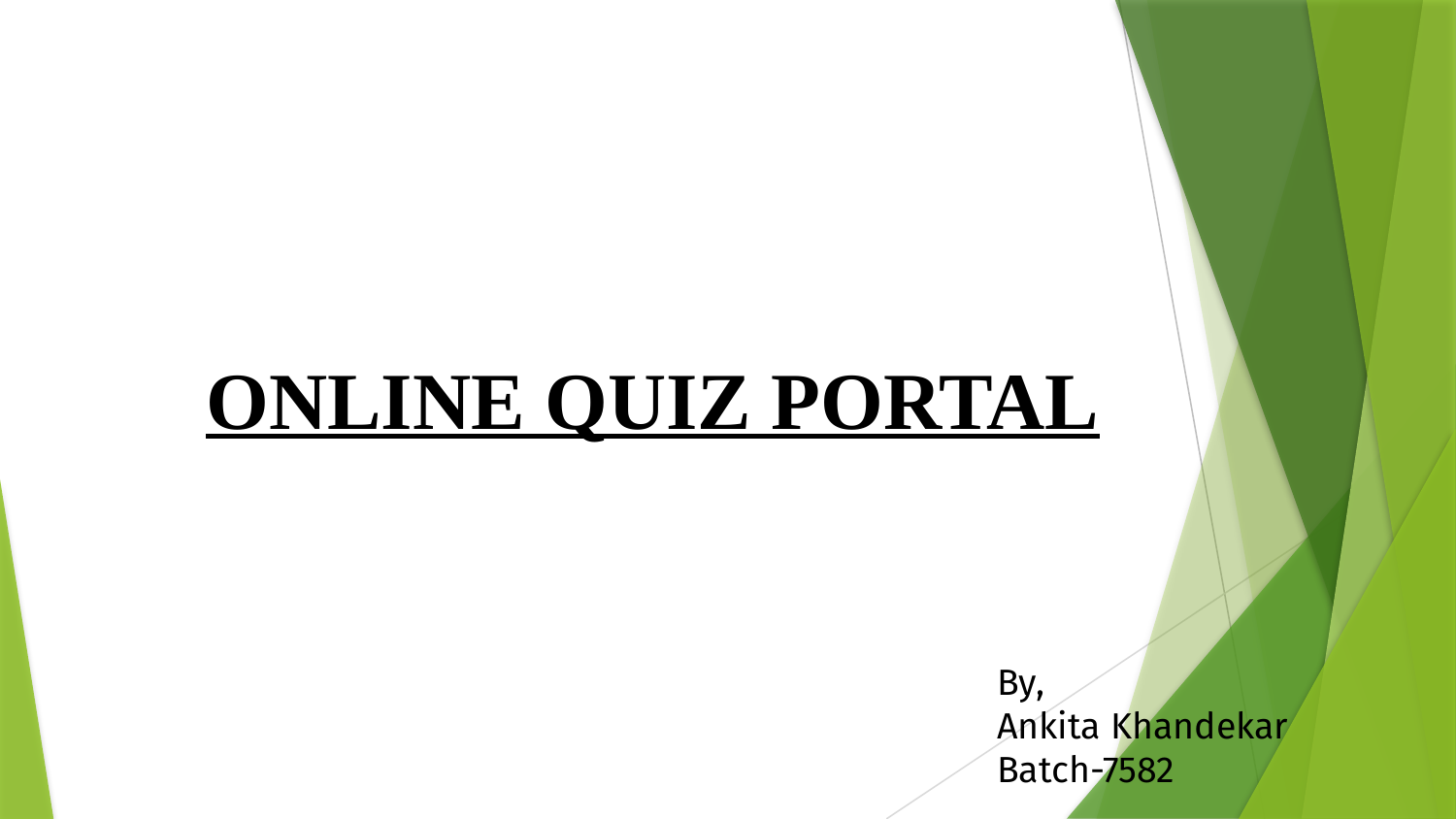

# ONLINE QUIZ PORTAL
By,
Ankita Khandekar
Batch-7582